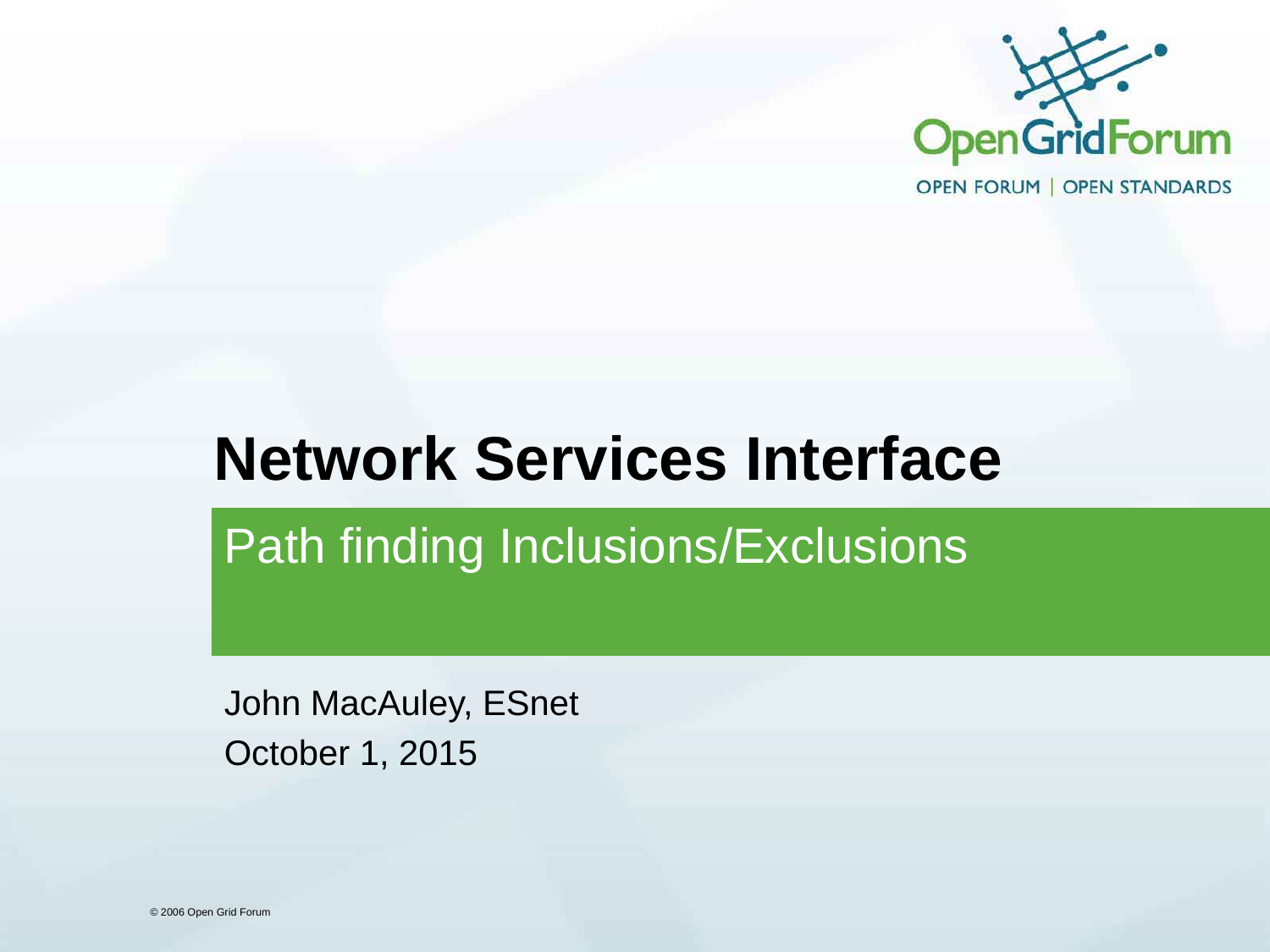

# Network Services Interface
Path finding Inclusions/Exclusions
John MacAuley, ESnet
October 1, 2015